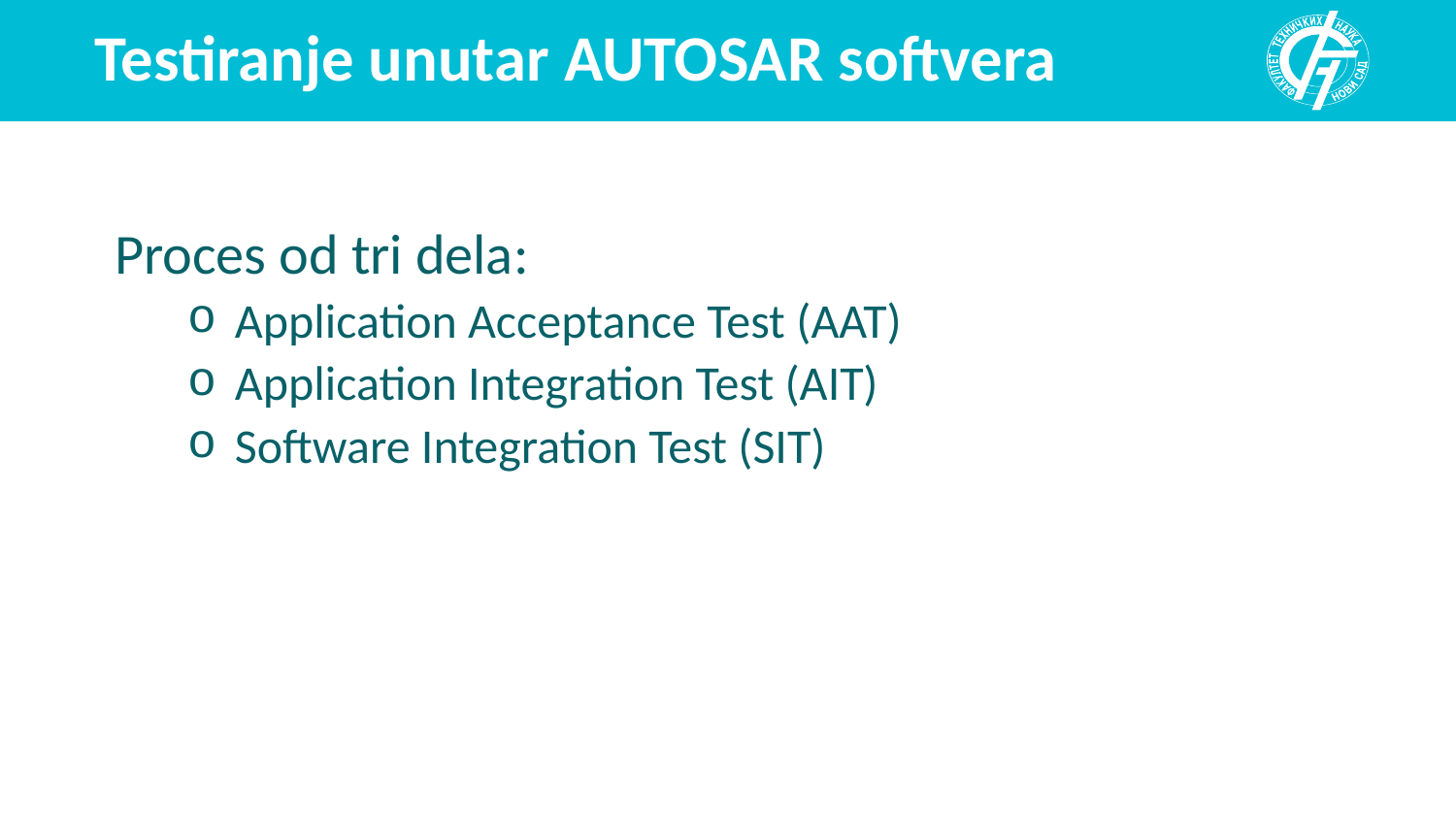

# Testiranje unutar AUTOSAR softvera
Proces od tri dela:
 Application Acceptance Test (AAT)
 Application Integration Test (AIT)
 Software Integration Test (SIT)